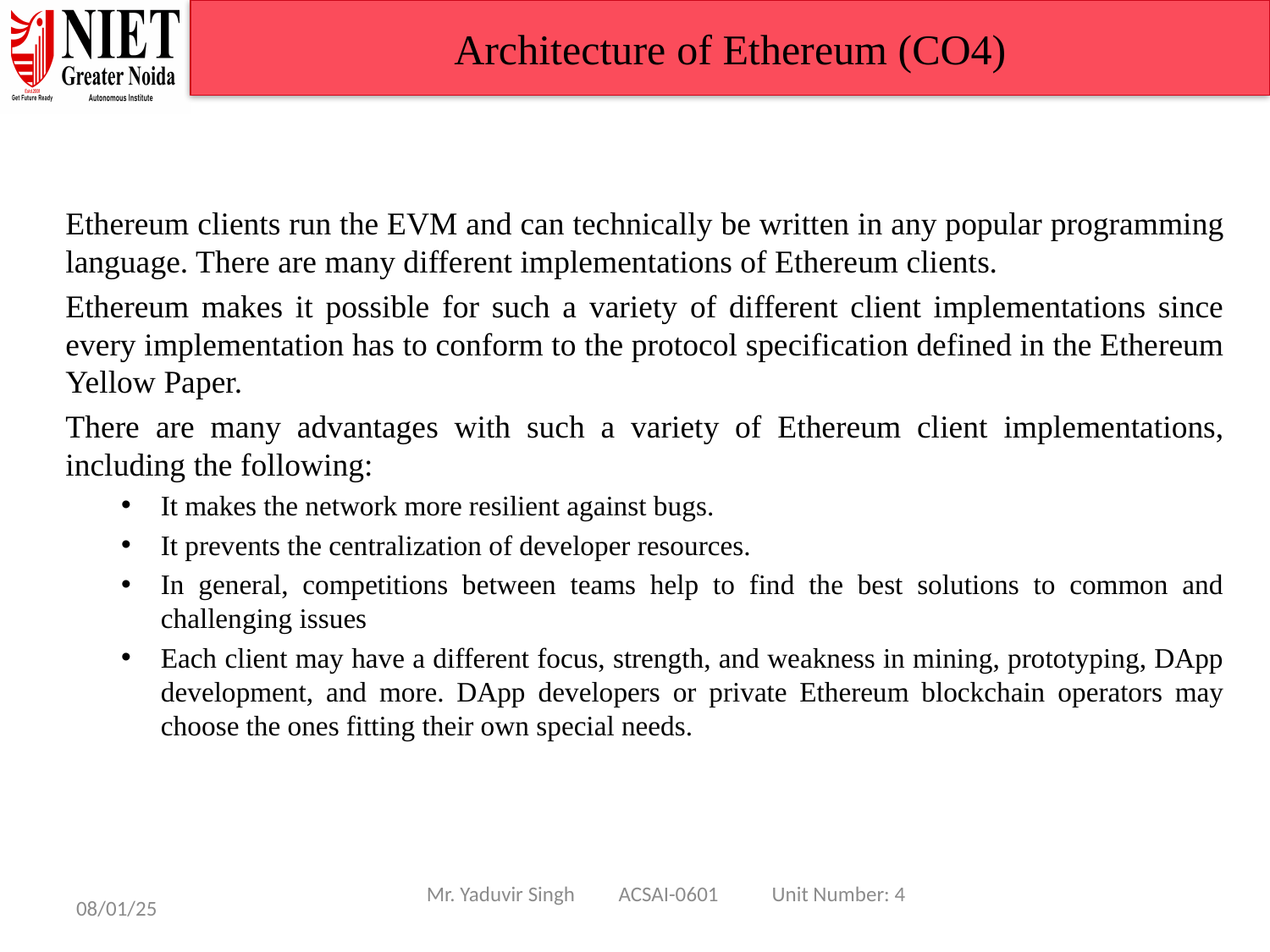

Architecture of Ethereum (CO4)
Ethereum clients run the EVM and can technically be written in any popular programming language. There are many different implementations of Ethereum clients.
Ethereum makes it possible for such a variety of different client implementations since every implementation has to conform to the protocol specification defined in the Ethereum Yellow Paper.
There are many advantages with such a variety of Ethereum client implementations, including the following:
It makes the network more resilient against bugs.
It prevents the centralization of developer resources.
In general, competitions between teams help to find the best solutions to common and challenging issues
Each client may have a different focus, strength, and weakness in mining, prototyping, DApp development, and more. DApp developers or private Ethereum blockchain operators may choose the ones fitting their own special needs.

Mr. Yaduvir Singh         ACSAI-0601           Unit Number: 4
08/01/25